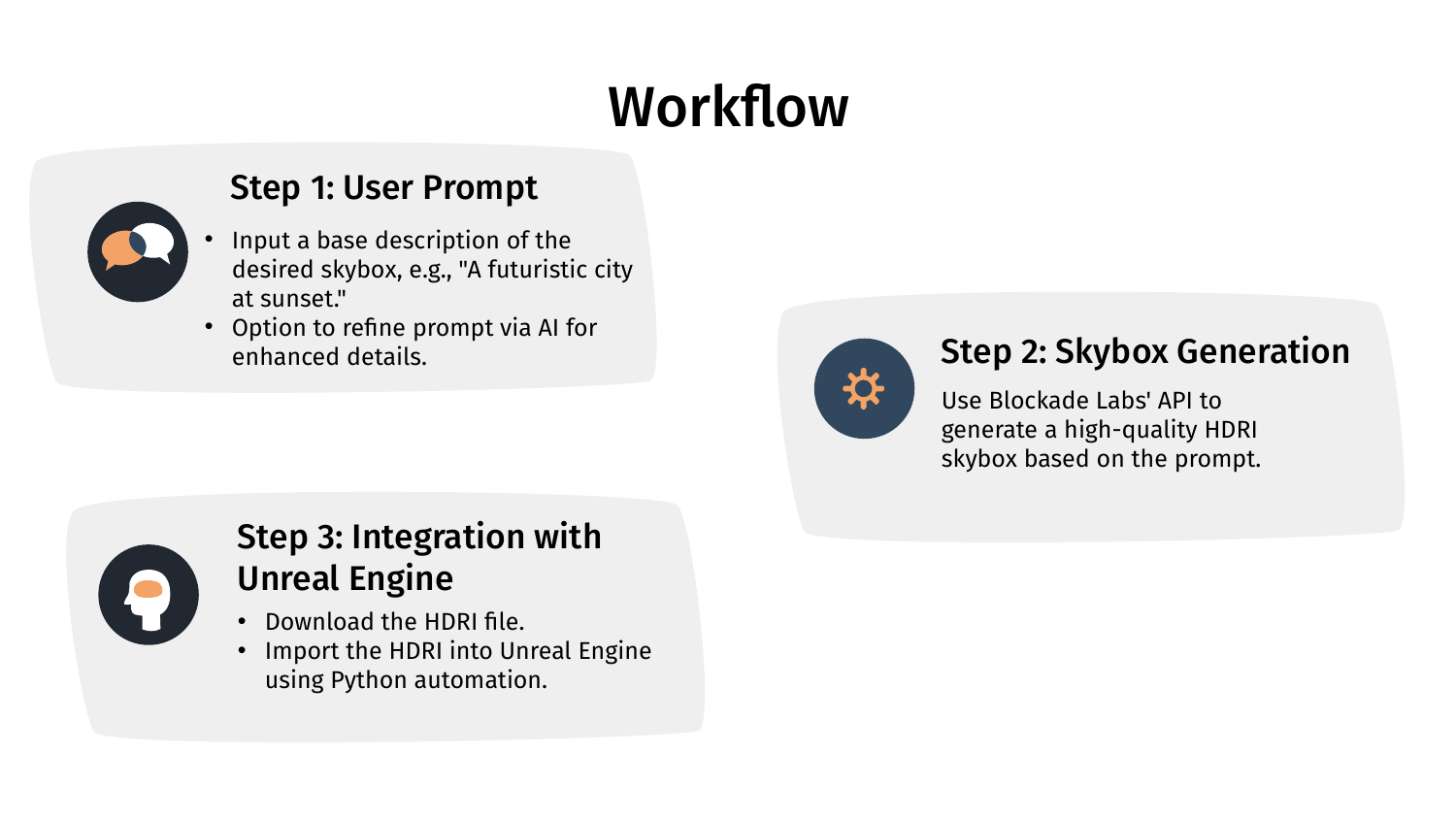

Workflow

Step 1: User Prompt
Input a base description of the desired skybox, e.g., "A futuristic city at sunset."
Option to refine prompt via AI for enhanced details.

Step 2: Skybox Generation
Use Blockade Labs' API to generate a high-quality HDRI skybox based on the prompt.
Step 3: Integration with Unreal Engine
Download the HDRI file.
Import the HDRI into Unreal Engine using Python automation.